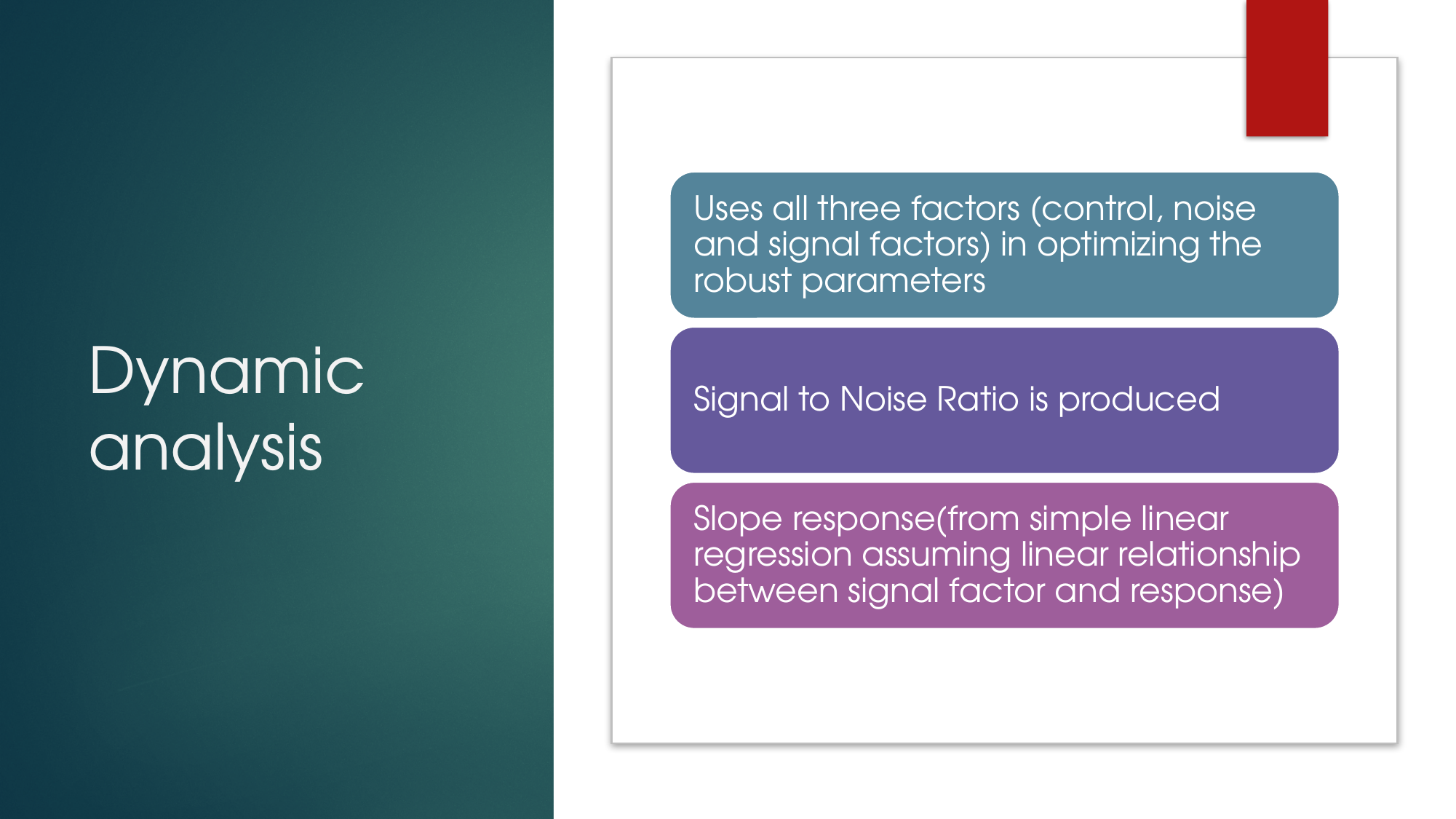

Uses all three factors (control, noise and signal factors) in optimizing the robust parameters
Signal to Noise Ratio is produced
Slope response(from simple linear regression assuming linear relationship between signal factor and response)
# Dynamic analysis